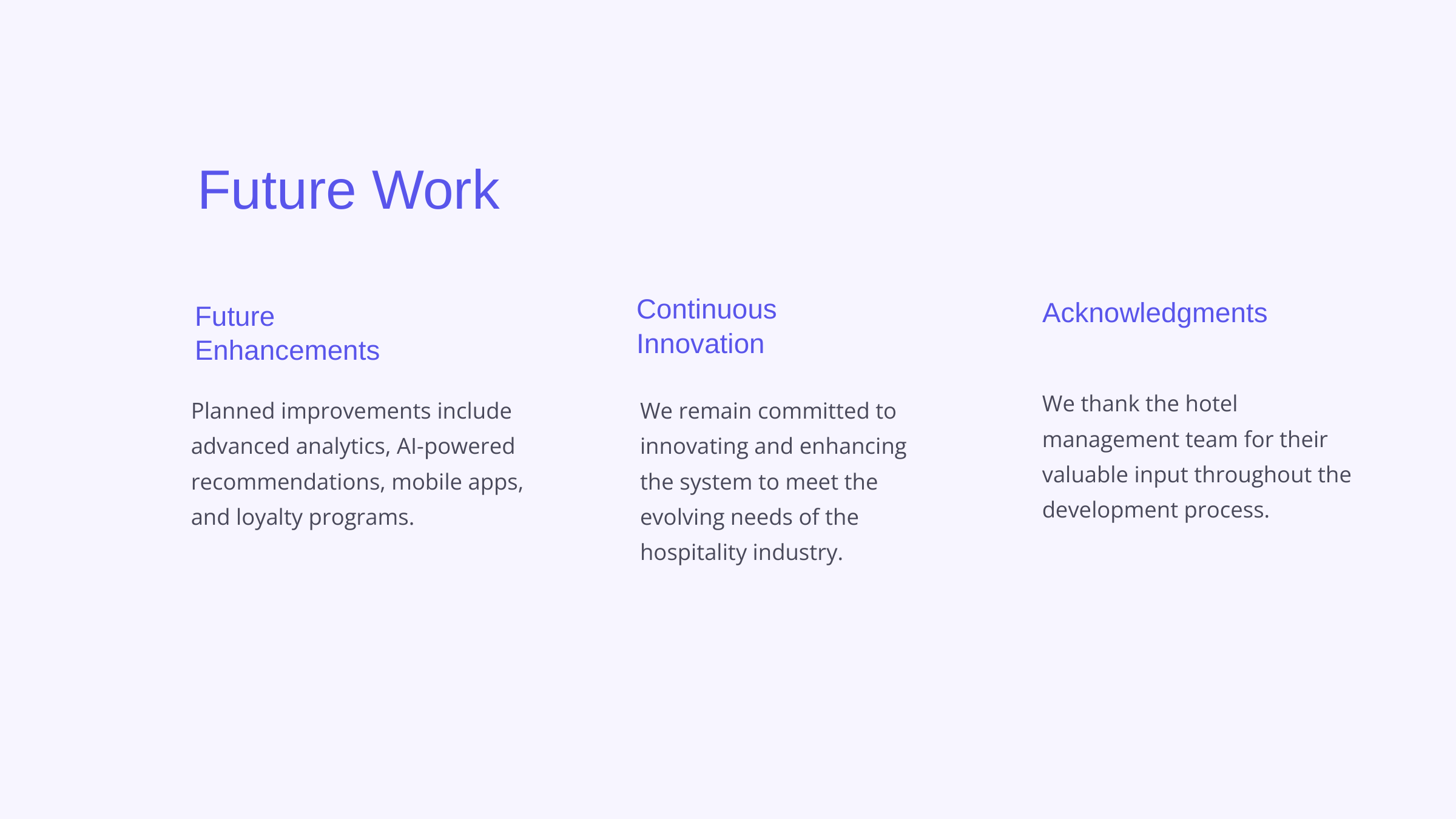

Future Work
Continuous Innovation
Acknowledgments
Future Enhancements
We thank the hotel management team for their valuable input throughout the development process.
Planned improvements include advanced analytics, AI-powered recommendations, mobile apps, and loyalty programs.
We remain committed to innovating and enhancing the system to meet the evolving needs of the hospitality industry.